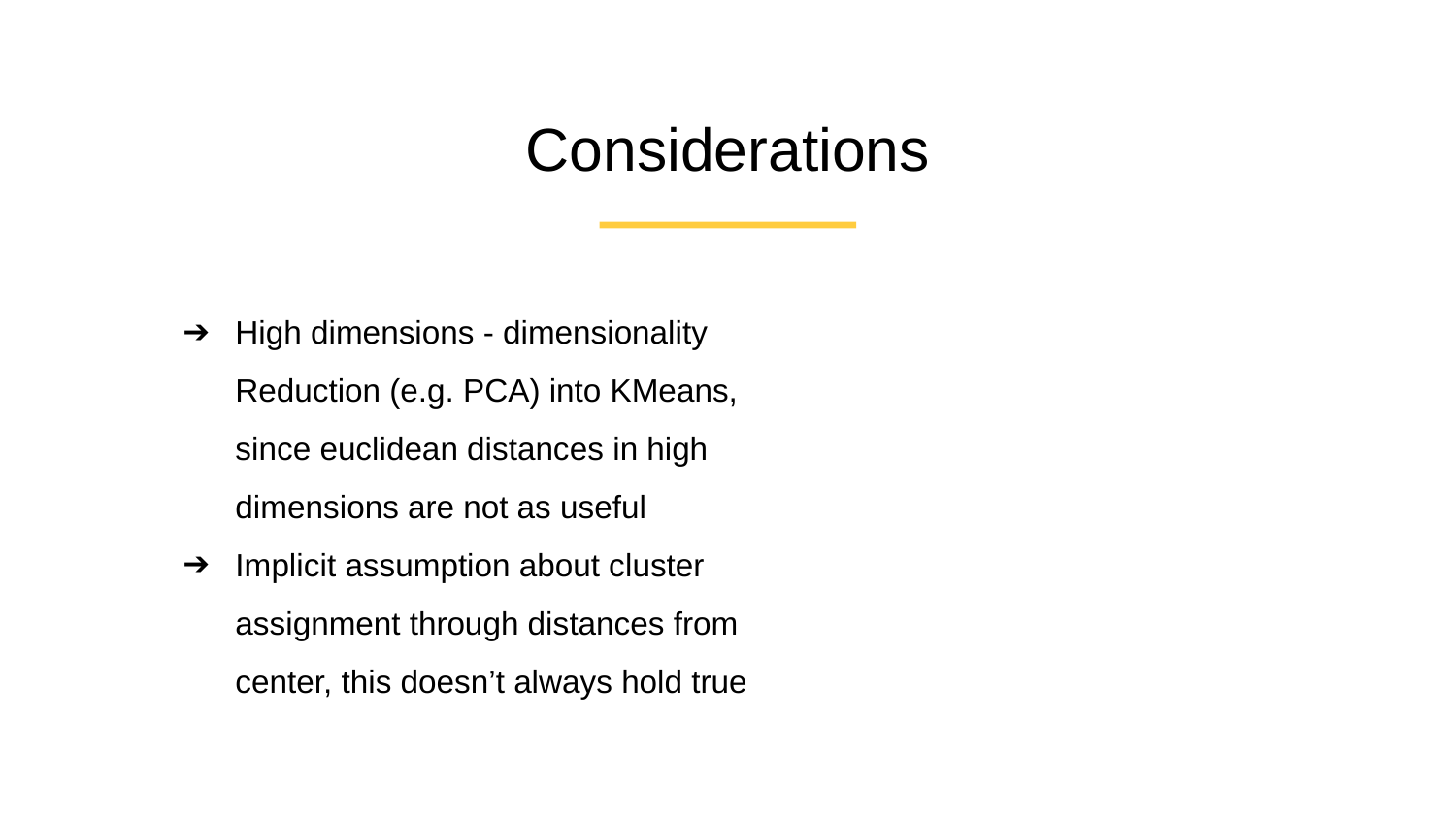

Considerations

High dimensions - dimensionality Reduction (e.g. PCA) into KMeans, since euclidean distances in high dimensions are not as useful
Implicit assumption about cluster assignment through distances from center, this doesn’t always hold true